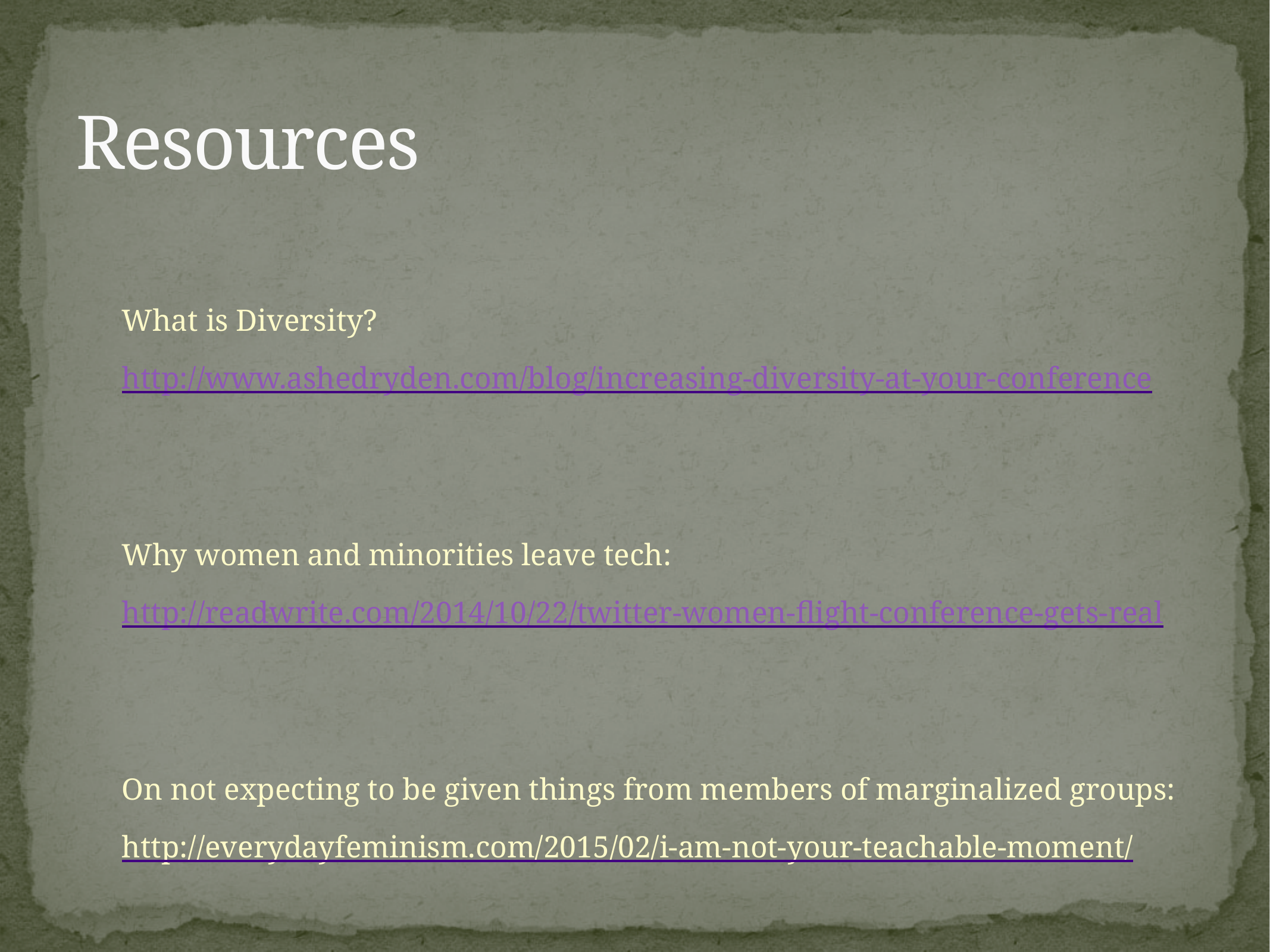

# Resources
What is Diversity?
http://www.ashedryden.com/blog/increasing-diversity-at-your-conference

Why women and minorities leave tech:
http://readwrite.com/2014/10/22/twitter-women-flight-conference-gets-real

On not expecting to be given things from members of marginalized groups:
http://everydayfeminism.com/2015/02/i-am-not-your-teachable-moment/